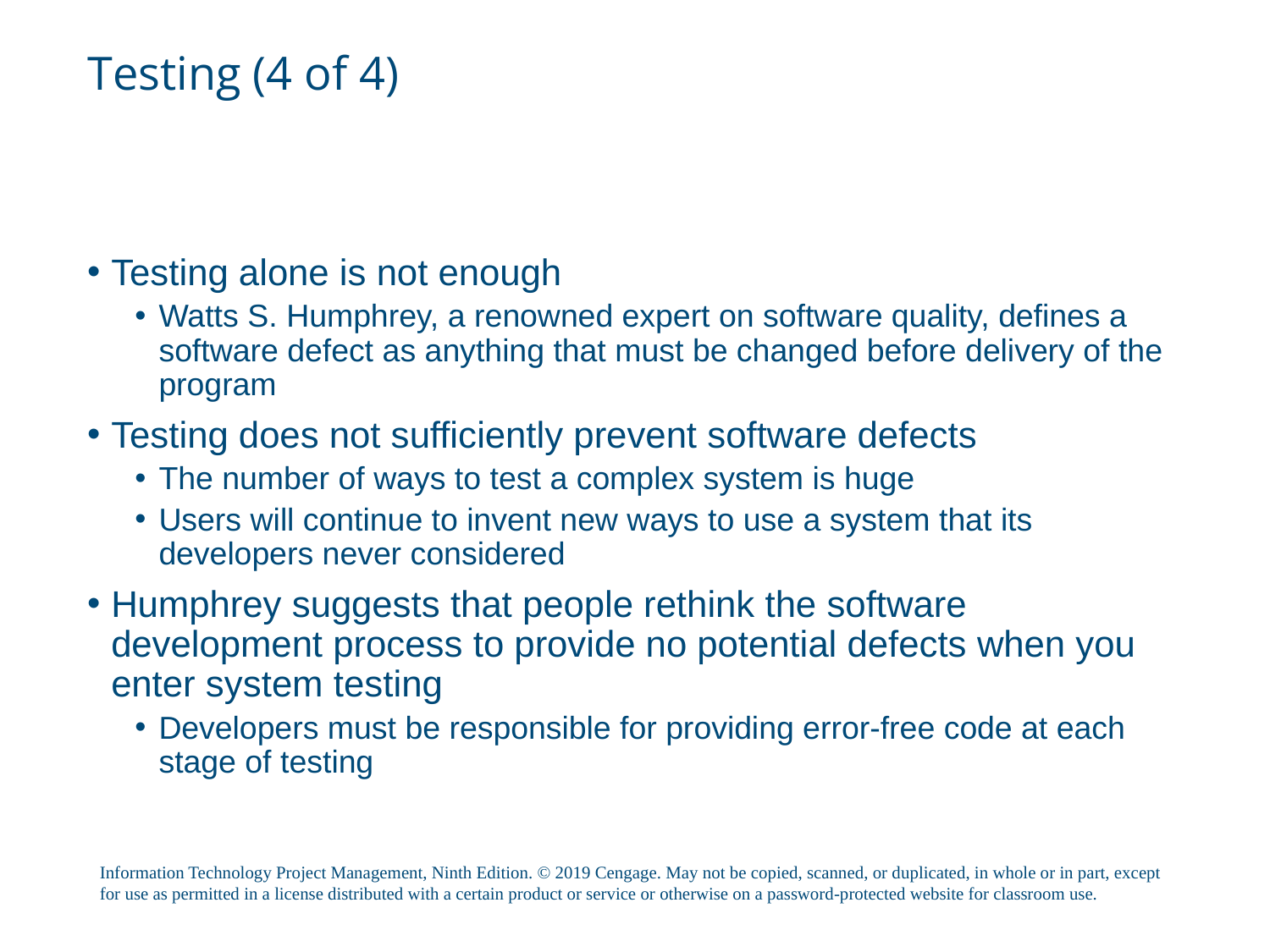

# Testing (4 of 4)
Testing alone is not enough
Watts S. Humphrey, a renowned expert on software quality, defines a software defect as anything that must be changed before delivery of the program
Testing does not sufficiently prevent software defects
The number of ways to test a complex system is huge
Users will continue to invent new ways to use a system that its developers never considered
Humphrey suggests that people rethink the software development process to provide no potential defects when you enter system testing
Developers must be responsible for providing error-free code at each stage of testing
Information Technology Project Management, Ninth Edition. © 2019 Cengage. May not be copied, scanned, or duplicated, in whole or in part, except for use as permitted in a license distributed with a certain product or service or otherwise on a password-protected website for classroom use.